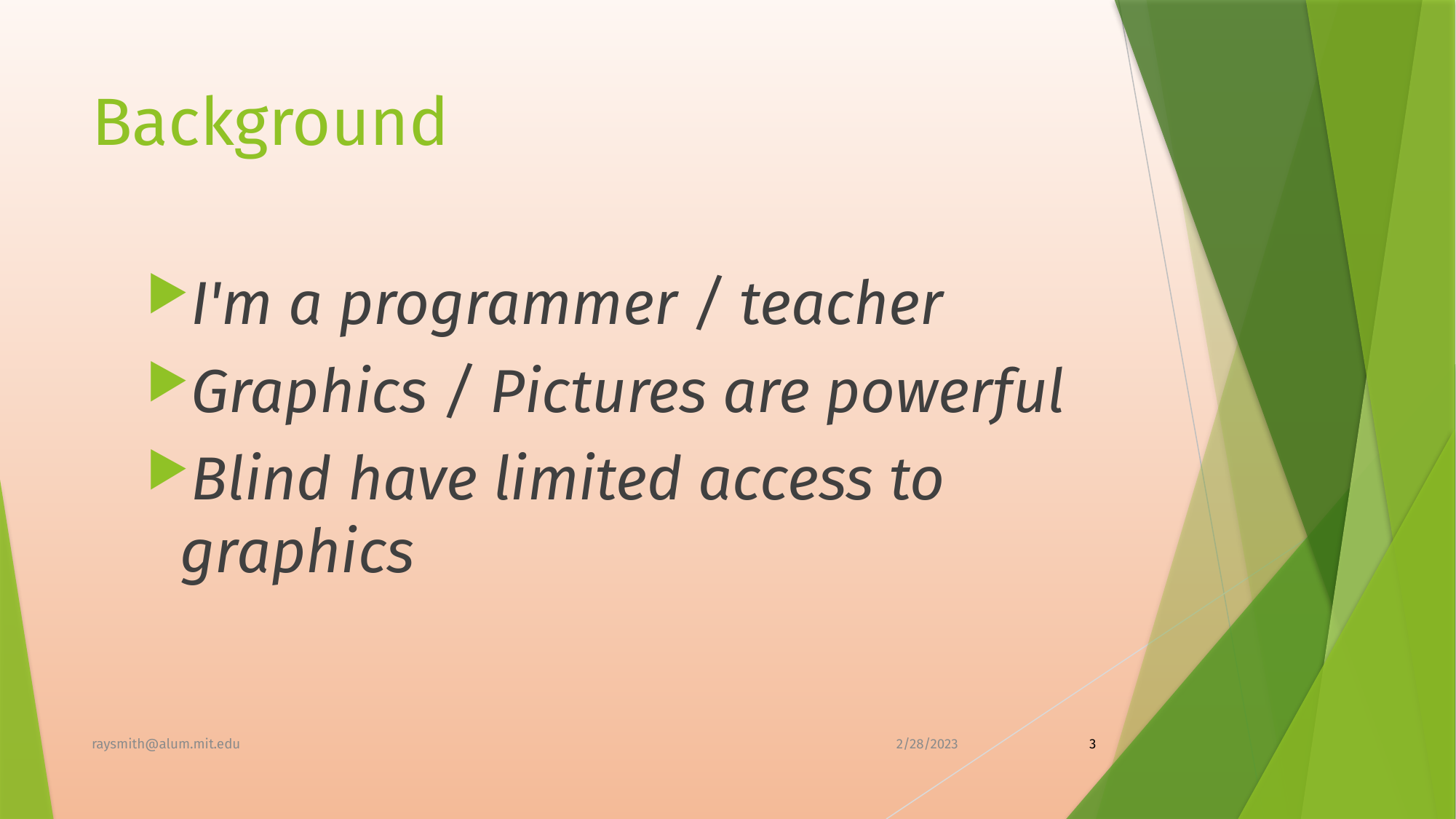

# Background
I'm a programmer / teacher
Graphics / Pictures are powerful
Blind have limited access to graphics
raysmith@alum.mit.edu
2/28/2023
3